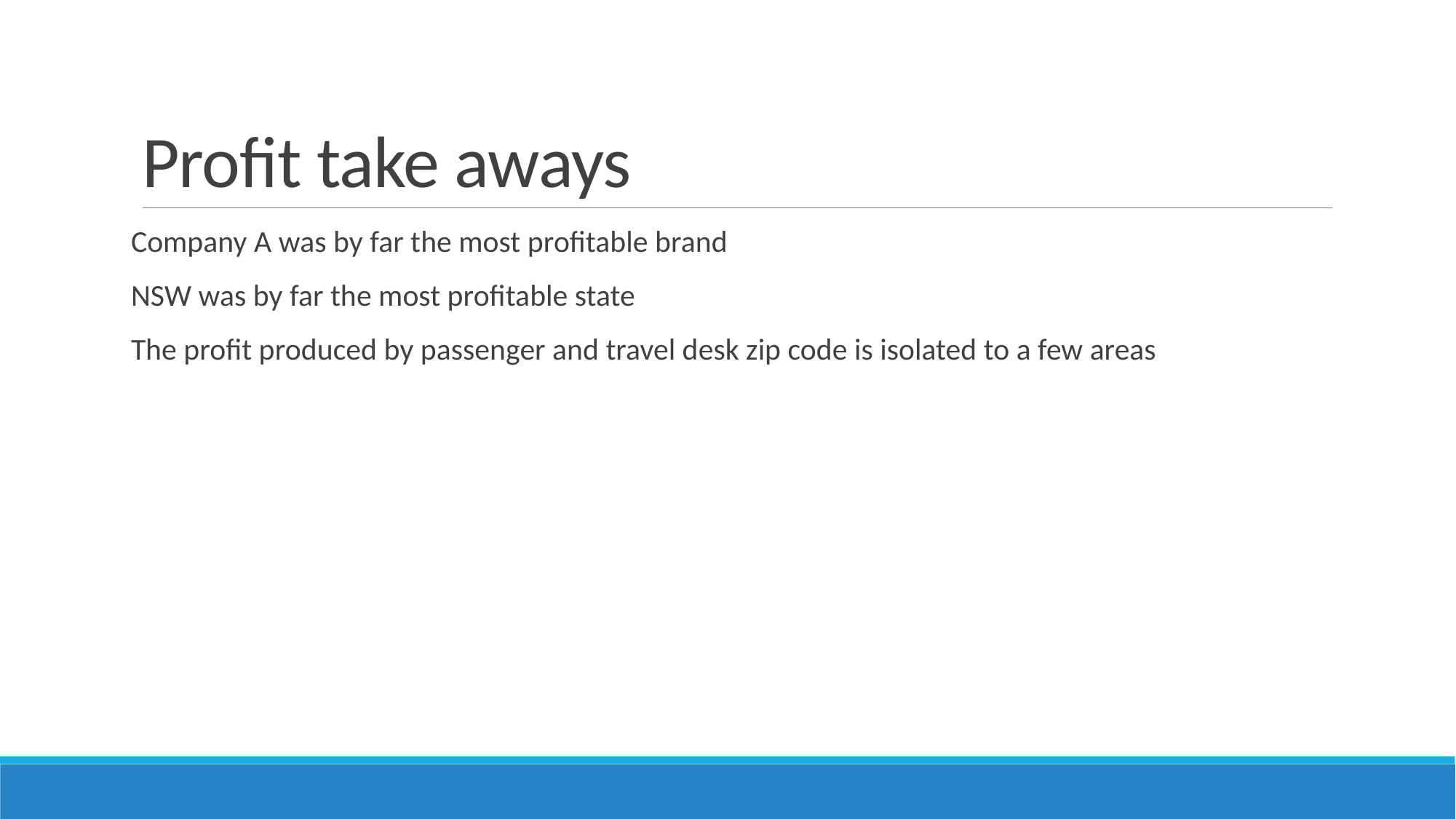

# Profit take aways
Company A was by far the most profitable brand
NSW was by far the most profitable state
The profit produced by passenger and travel desk zip code is isolated to a few areas